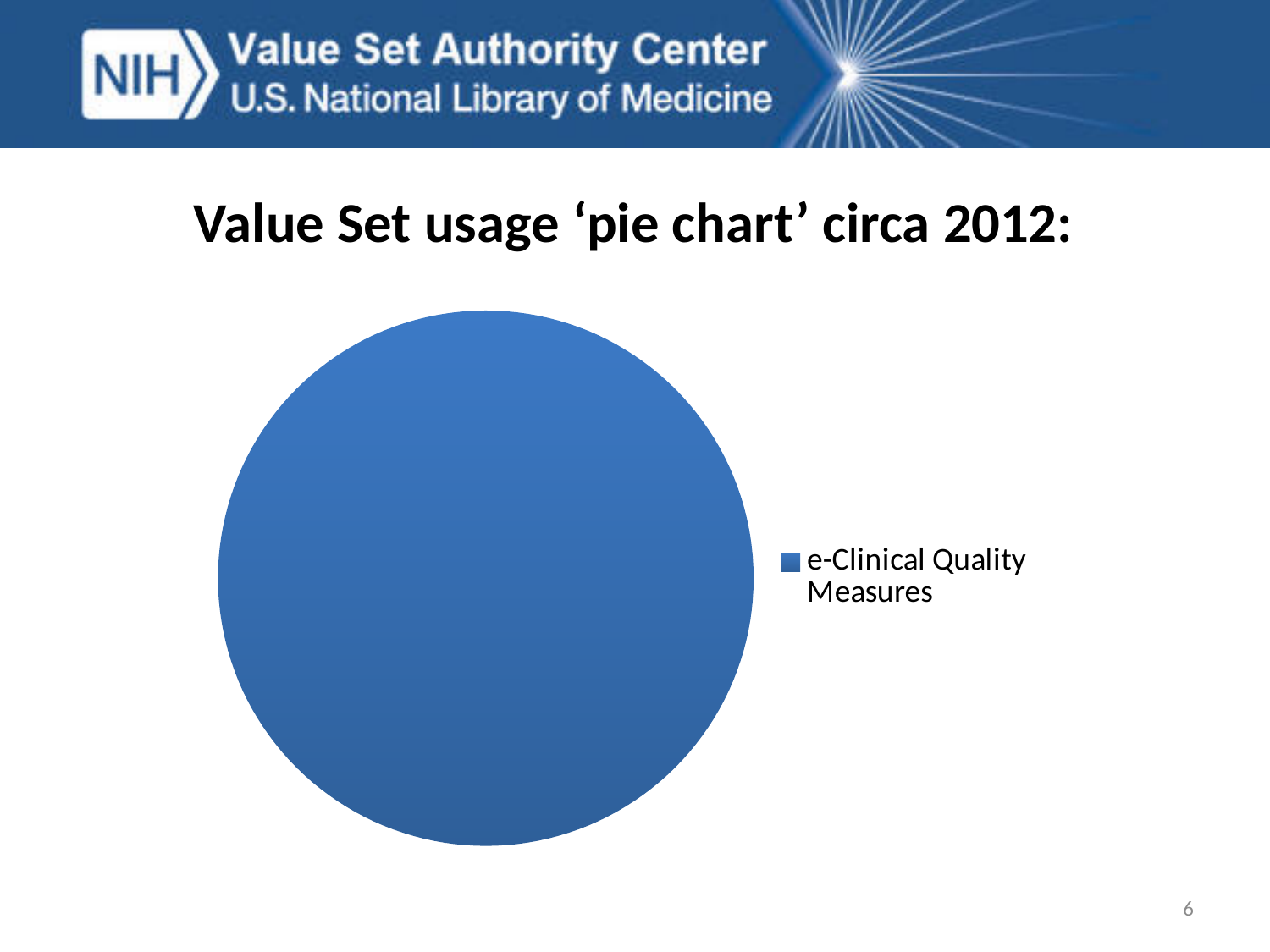

Value Set usage ‘pie chart’ circa 2012:

### Chart

| Category | Value Sets by Usage |
|---|---|
| e-Clinical Quality Measures | 2000.0 |
6